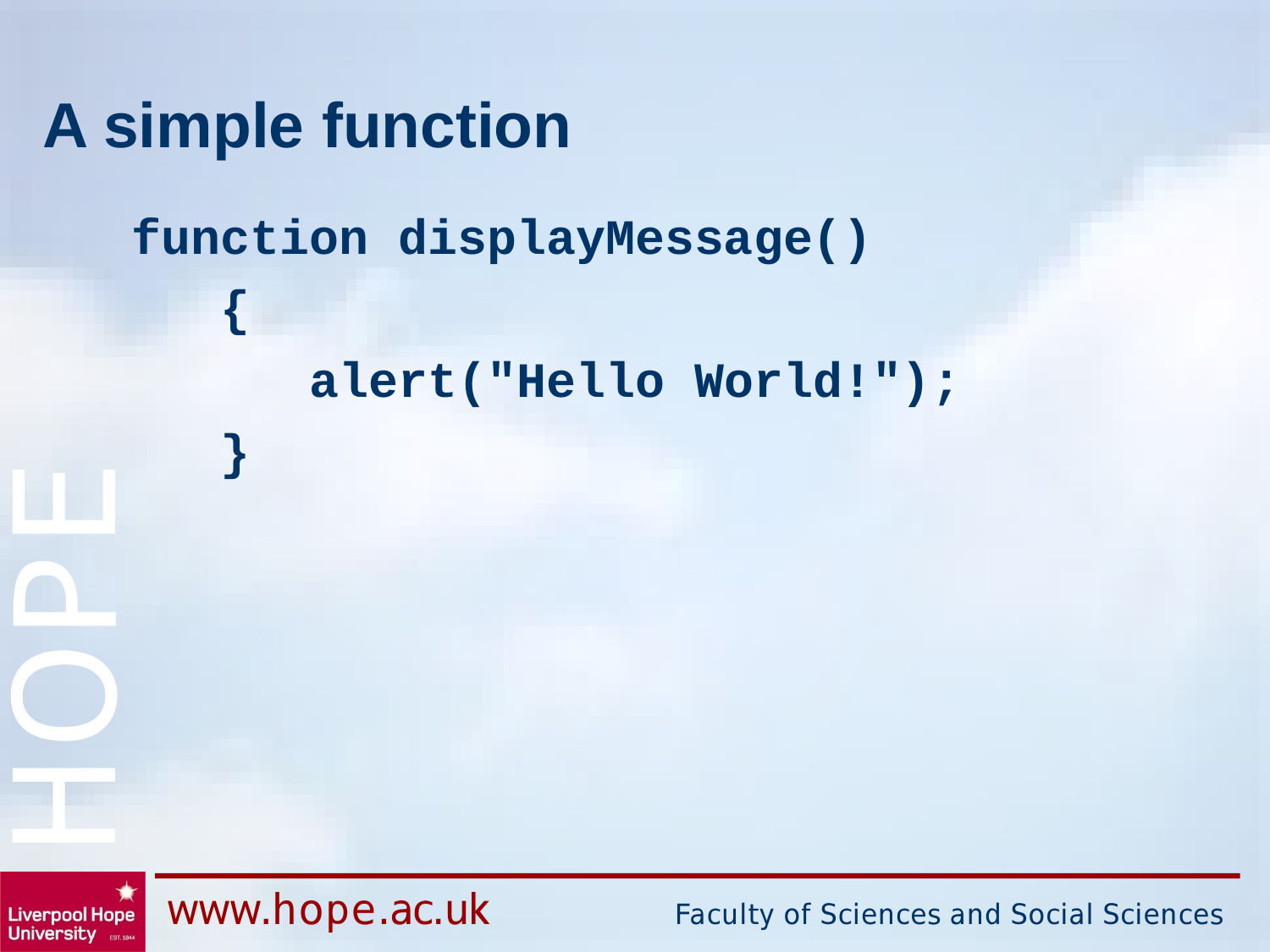

# A simple function
function displayMessage()
   {
      alert("Hello World!");
   }